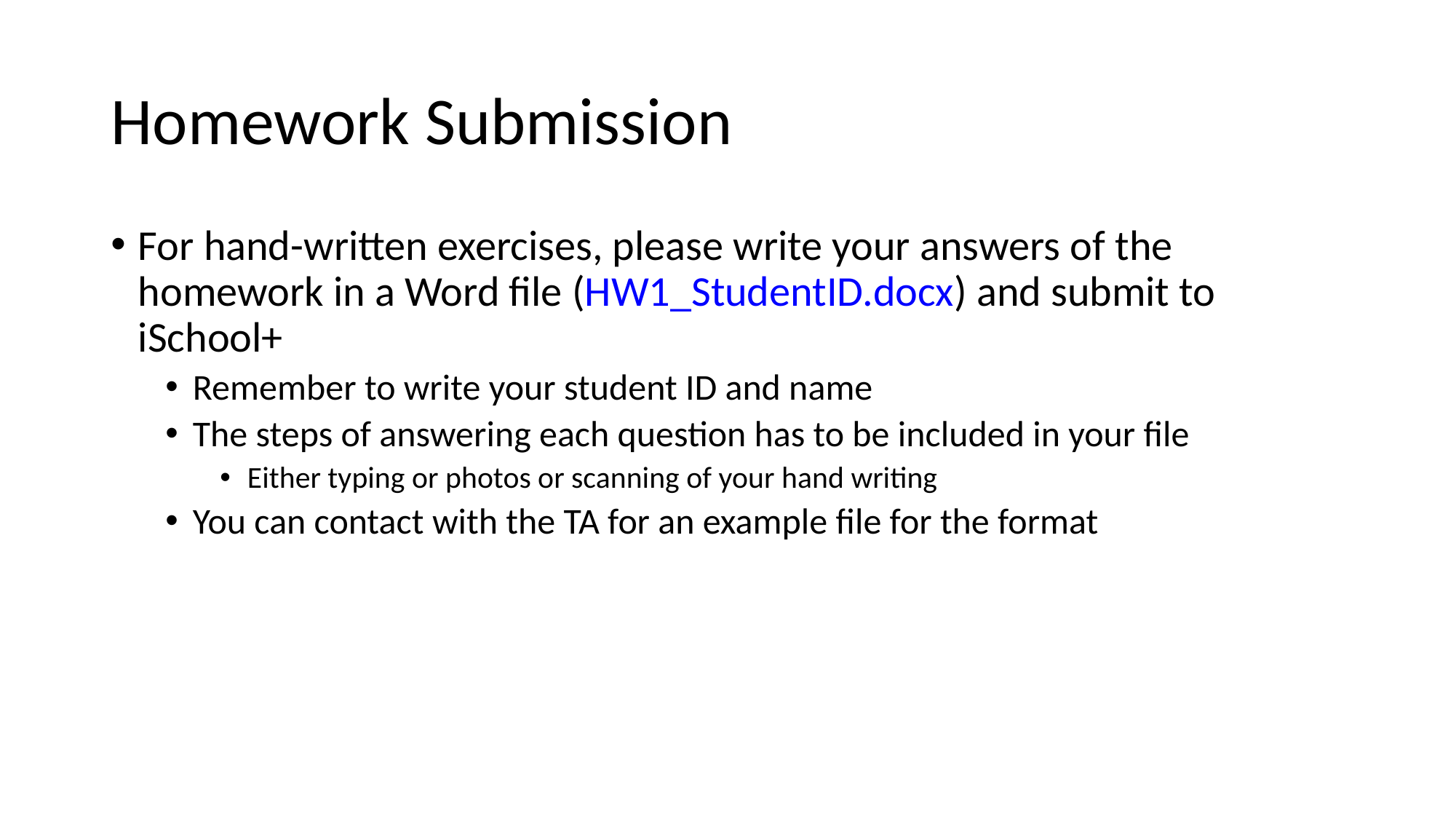

# Homework Submission
For hand-written exercises, please write your answers of the homework in a Word file (HW1_StudentID.docx) and submit to iSchool+
Remember to write your student ID and name
The steps of answering each question has to be included in your file
Either typing or photos or scanning of your hand writing
You can contact with the TA for an example file for the format